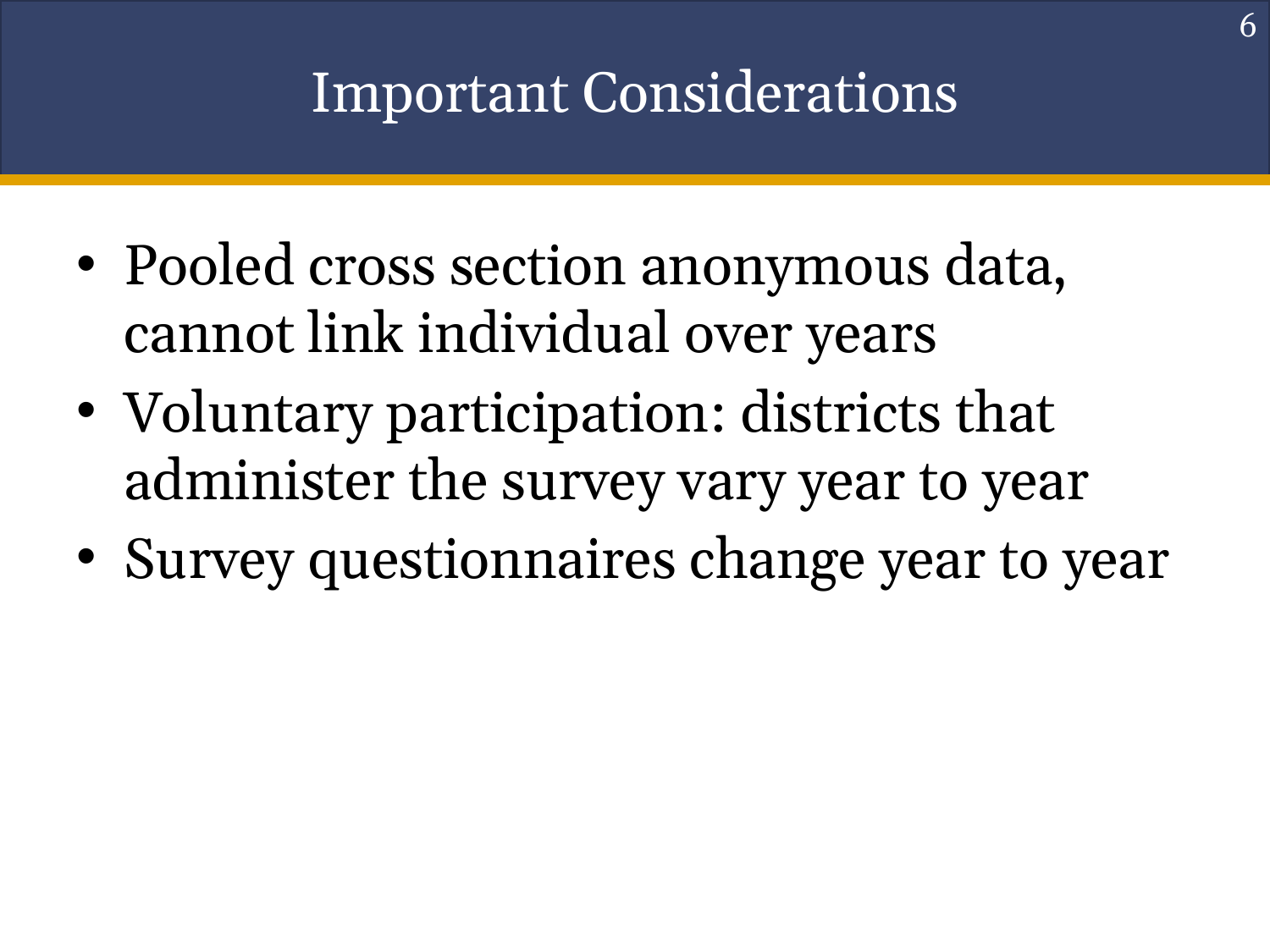

6
# Important Considerations
Pooled cross section anonymous data, cannot link individual over years
Voluntary participation: districts that administer the survey vary year to year
Survey questionnaires change year to year